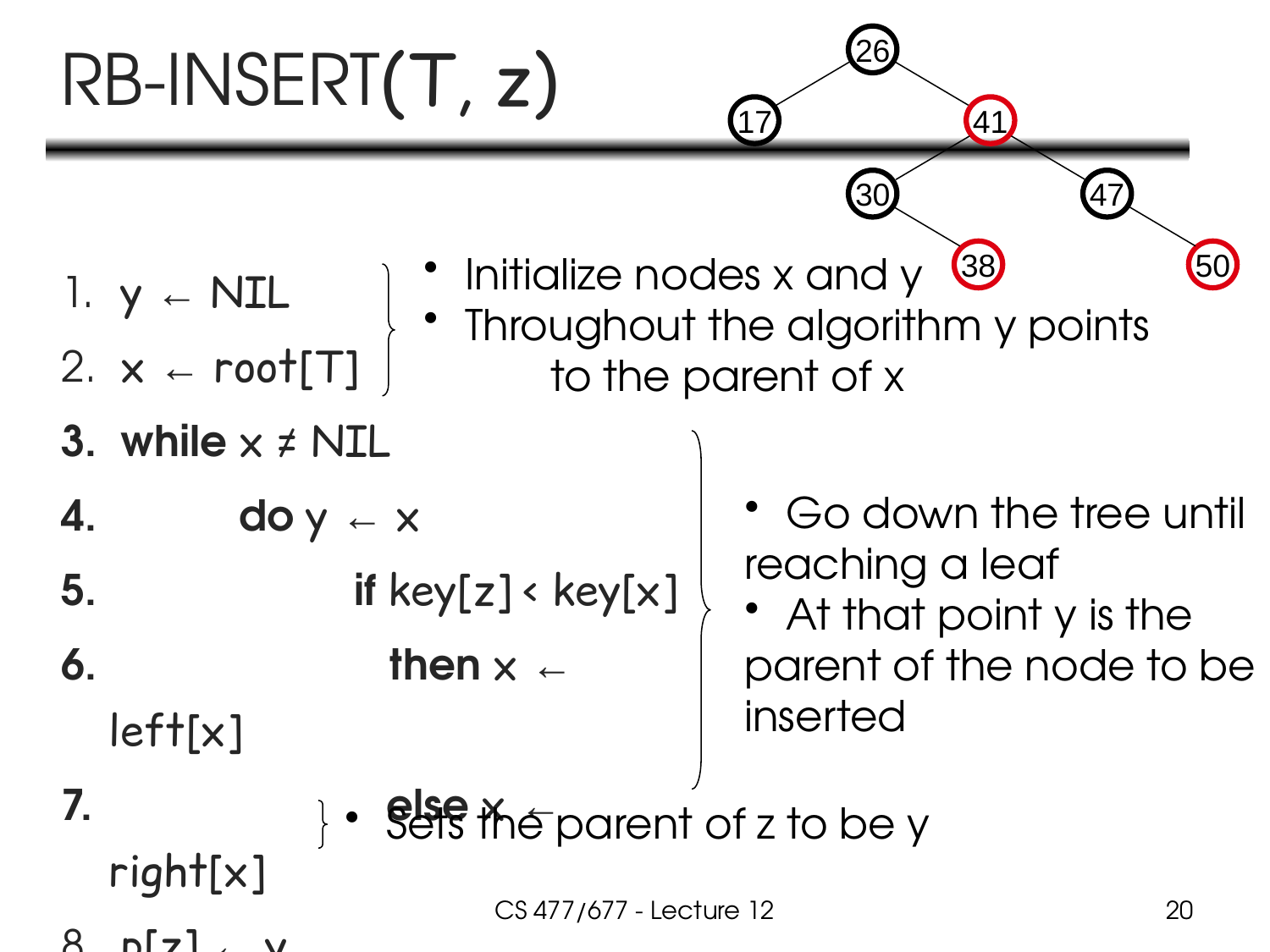

# RB-INSERT(T, z)
26

17
41

30
47

38
50
 Initialize nodes x and y
 Throughout the algorithm y points
	to the parent of x

 y ← NIL
 x ← root[T]
 while x ≠ NIL
           do y ← x
 	          if key[z] < key[x]
   	             then x ← left[x]
   		  else x ← right[x]
 p[z] ← y

 Go down the tree until
reaching a leaf
 At that point y is the
parent of the node to be
inserted
 Sets the parent of z to be y

CS 477/677 - Lecture 12
20